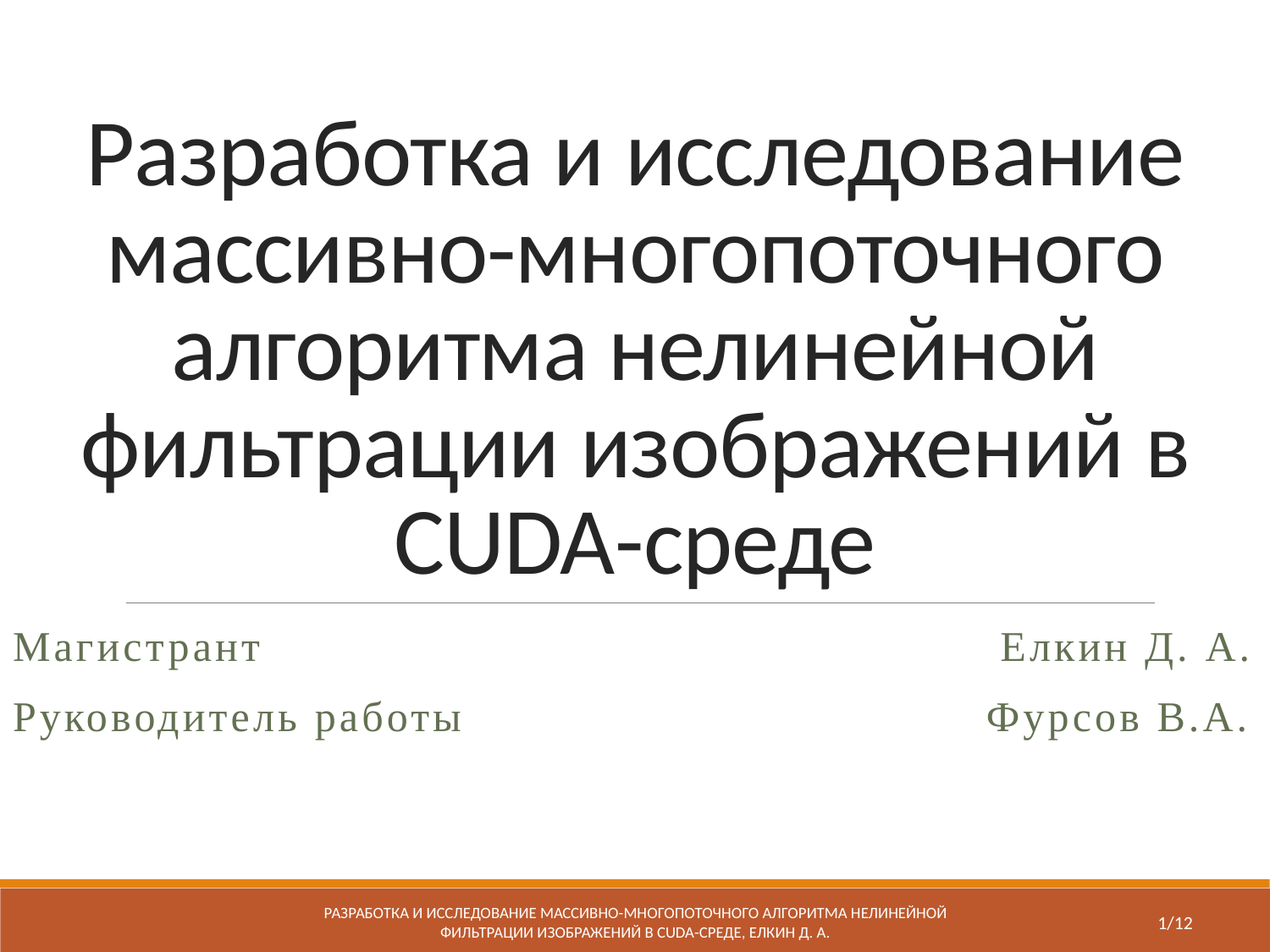

# Разработка и исследование массивно-многопоточного алгоритма нелинейной фильтрации изображений в CUDA-среде
Магистрант						       Елкин Д. А.
Руководитель работы				      Фурсов В.А.
РАЗРАБОТКА И ИССЛЕДОВАНИЕ МАССИВНО-МНОГОПОТОЧНОГО АЛГОРИТМА НЕЛИНЕЙНОЙ ФИЛЬТРАЦИИ ИЗОБРАЖЕНИЙ В CUDA-СРЕДЕ, Елкин Д. А.
1/12